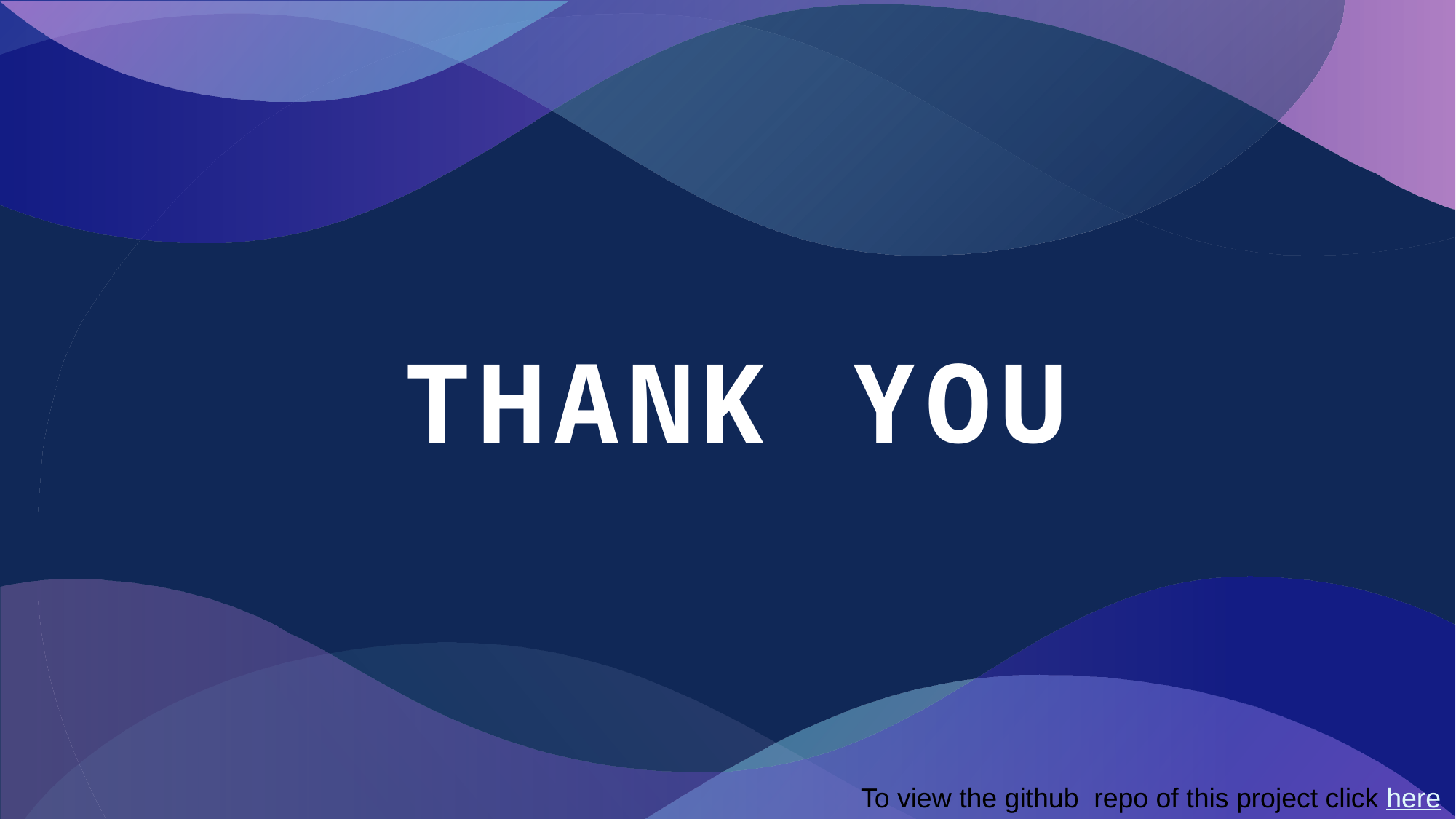

# THANK YOU
To view the github  repo of this project click here